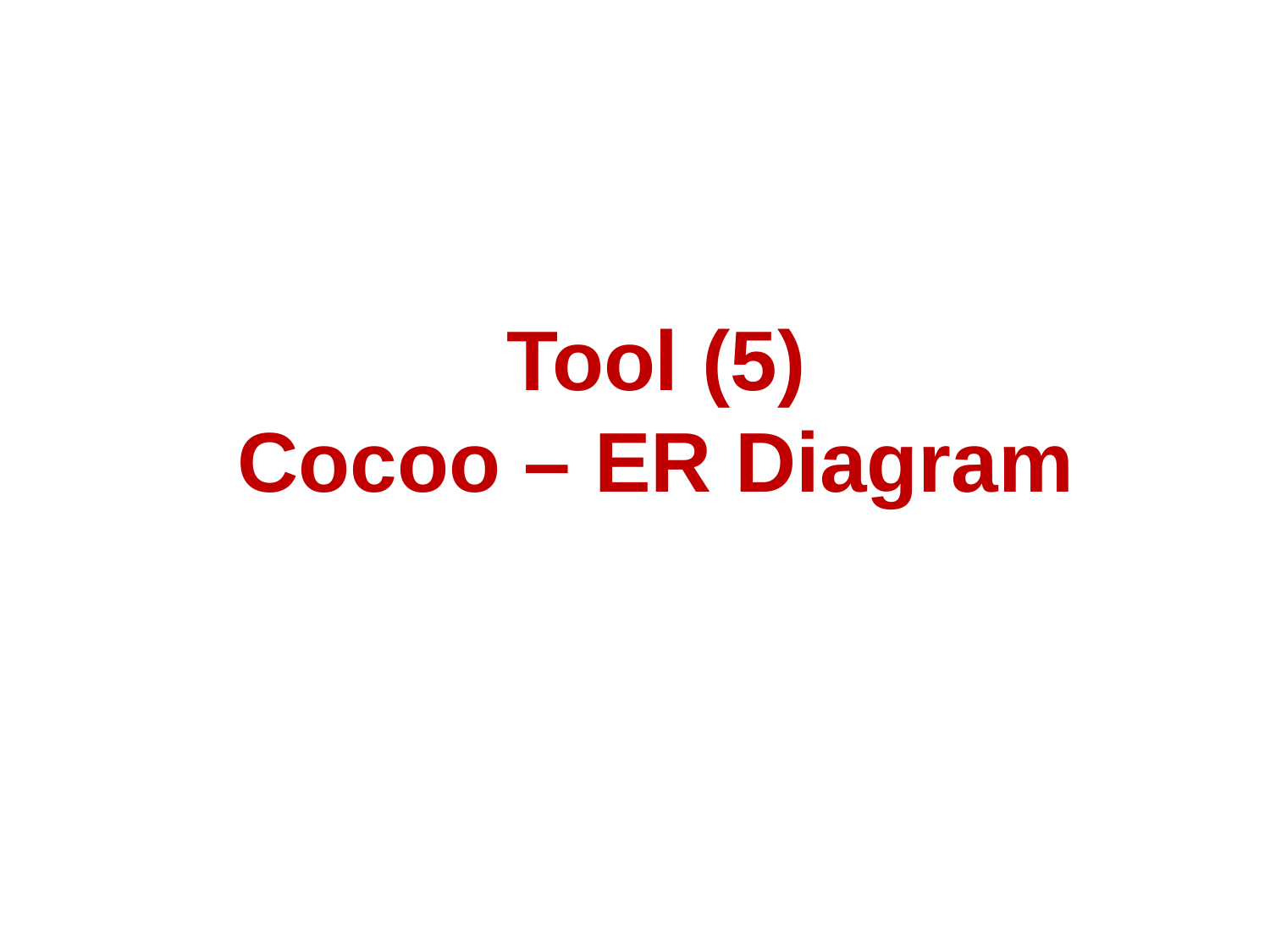

# Tool (5) Cocoo – ER Diagram